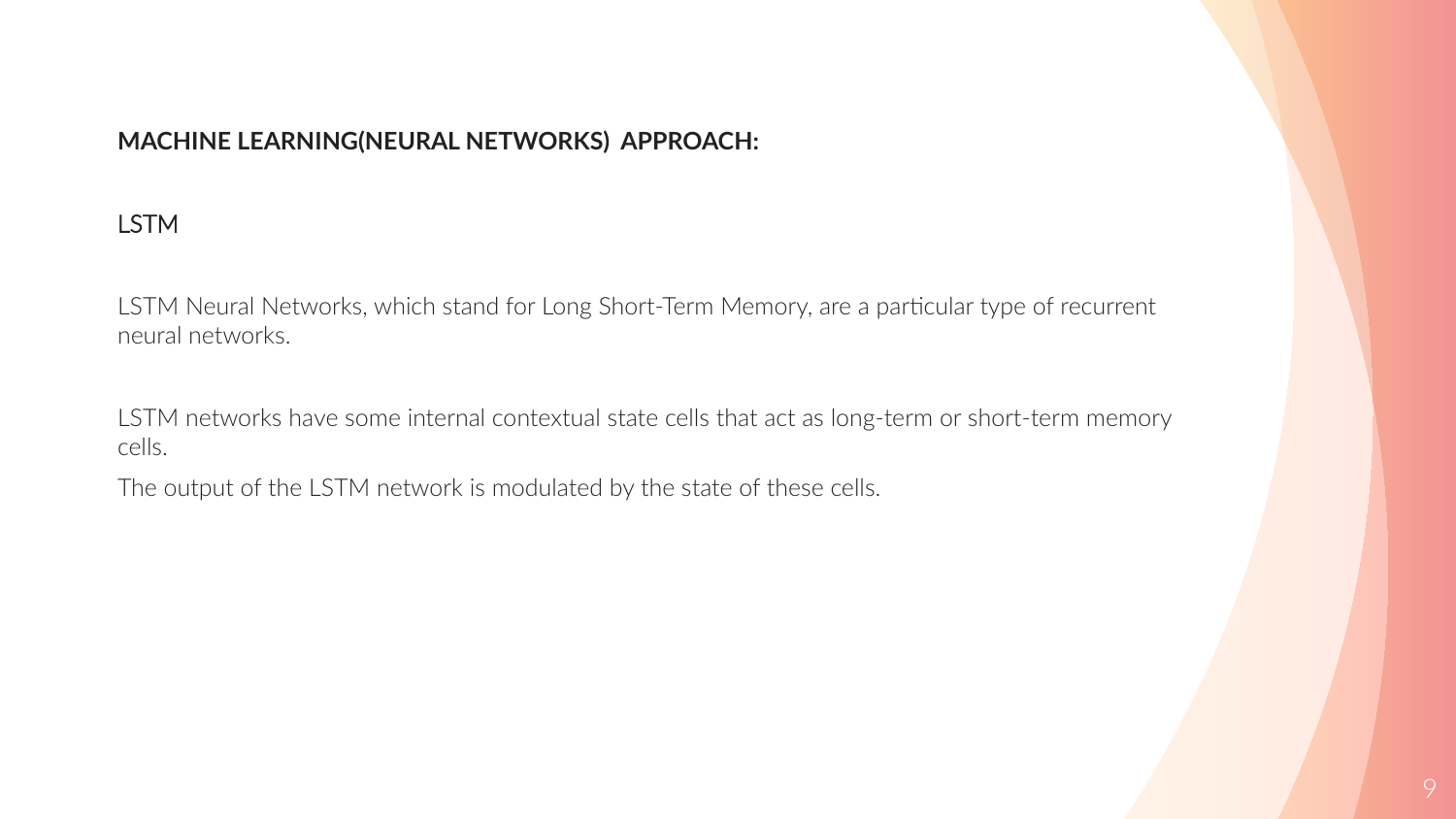

MACHINE LEARNING(NEURAL NETWORKS)  APPROACH:

LSTM

LSTM Neural Networks, which stand for Long Short-Term Memory, are a particular type of recurrent neural networks.

LSTM networks have some internal contextual state cells that act as long-term or short-term memory cells.
The output of the LSTM network is modulated by the state of these cells.

9